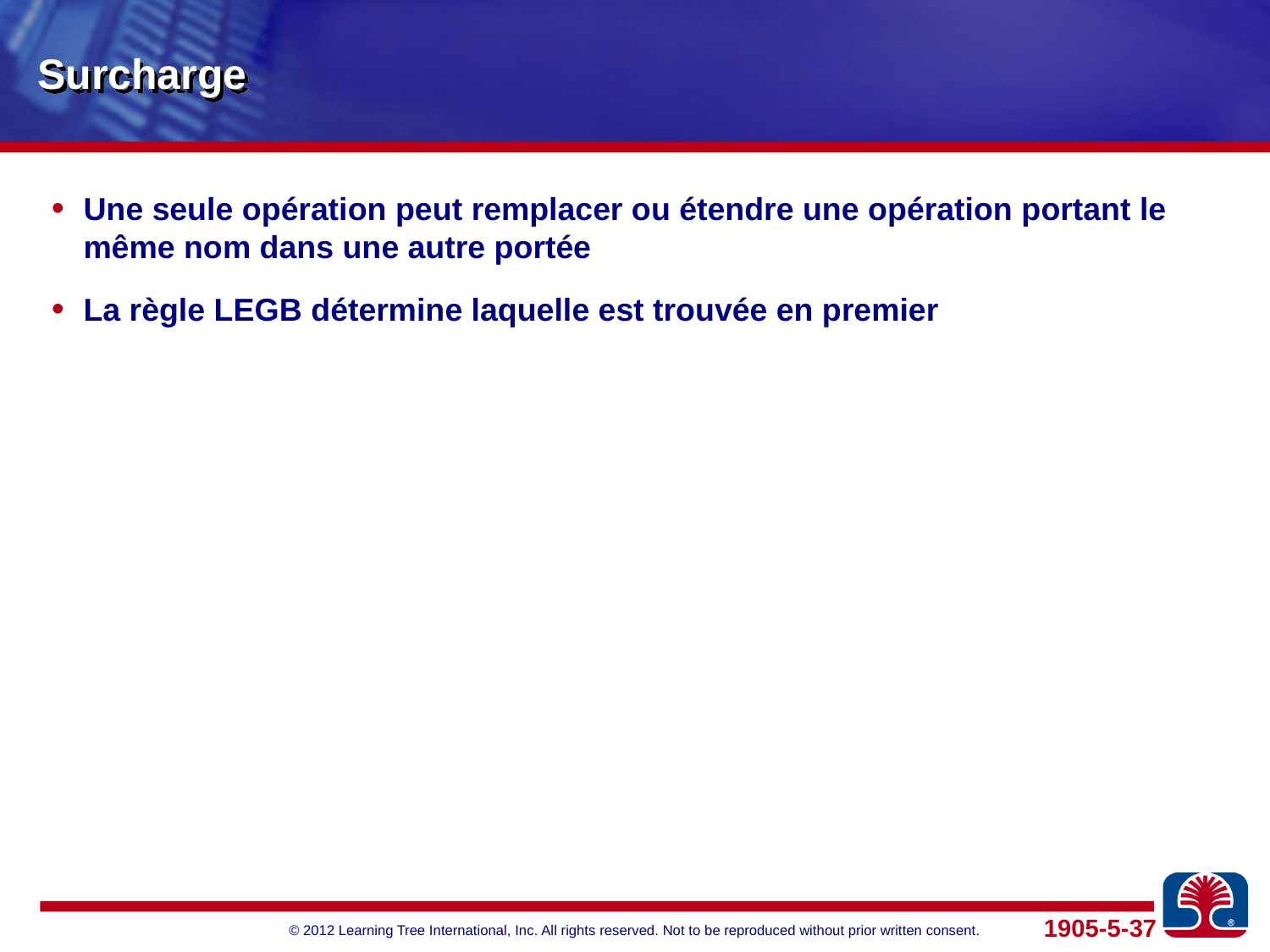

# Surcharge
Une seule opération peut remplacer ou étendre une opération portant le même nom dans une autre portée
La règle LEGB détermine laquelle est trouvée en premier